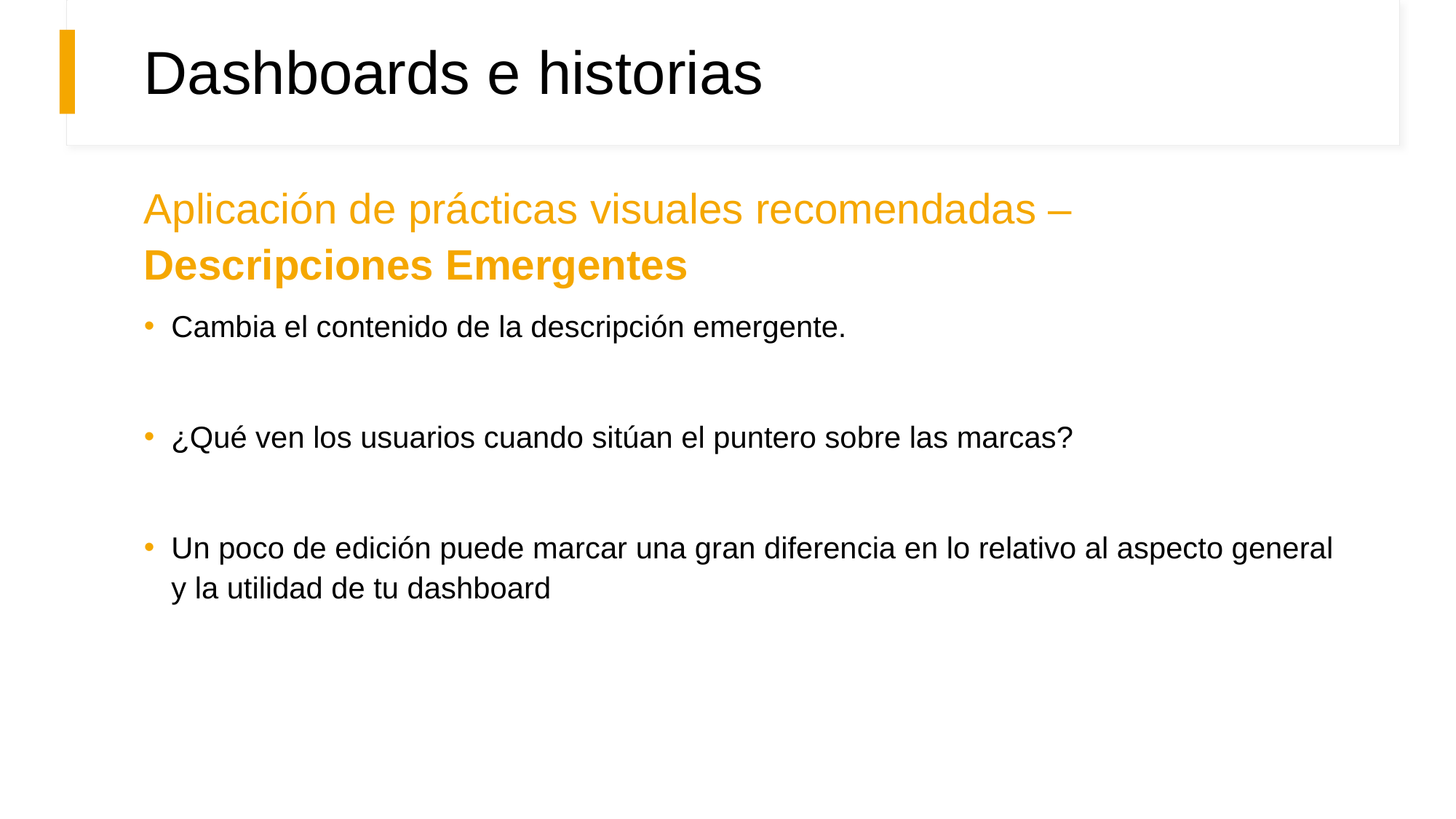

# Dashboards e historias
Aplicación de prácticas visuales recomendadas – Descripciones Emergentes
Cambia el contenido de la descripción emergente.

¿Qué ven los usuarios cuando sitúan el puntero sobre las marcas?

Un poco de edición puede marcar una gran diferencia en lo relativo al aspecto general y la utilidad de tu dashboard